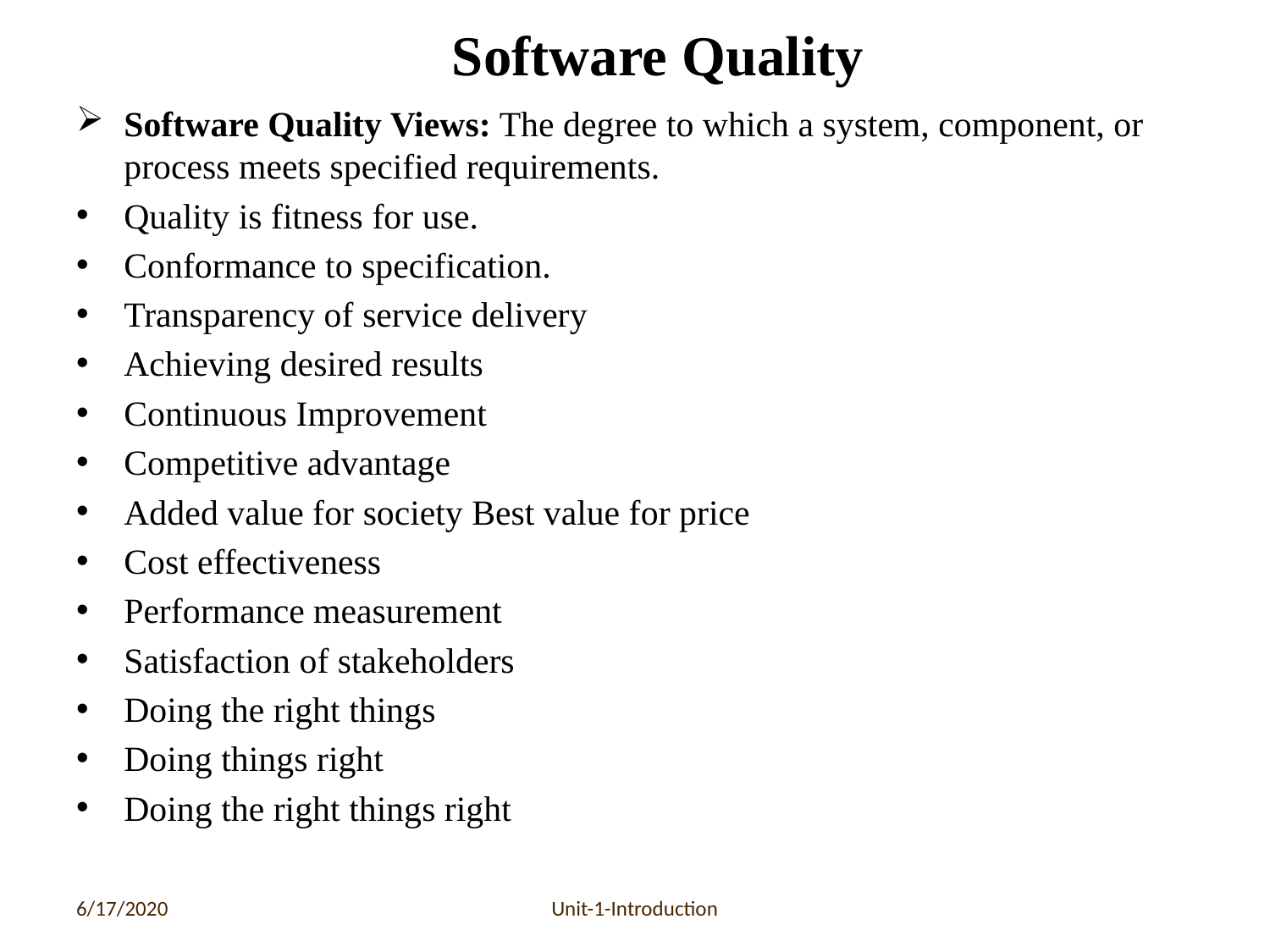

# Software Quality
Software Quality Views: The degree to which a system, component, or process meets specified requirements.
Quality is fitness for use.
Conformance to specification.
Transparency of service delivery
Achieving desired results
Continuous Improvement
Competitive advantage
Added value for society Best value for price
Cost effectiveness
Performance measurement
Satisfaction of stakeholders
Doing the right things
Doing things right
Doing the right things right

6/17/2020
Unit-1-Introduction